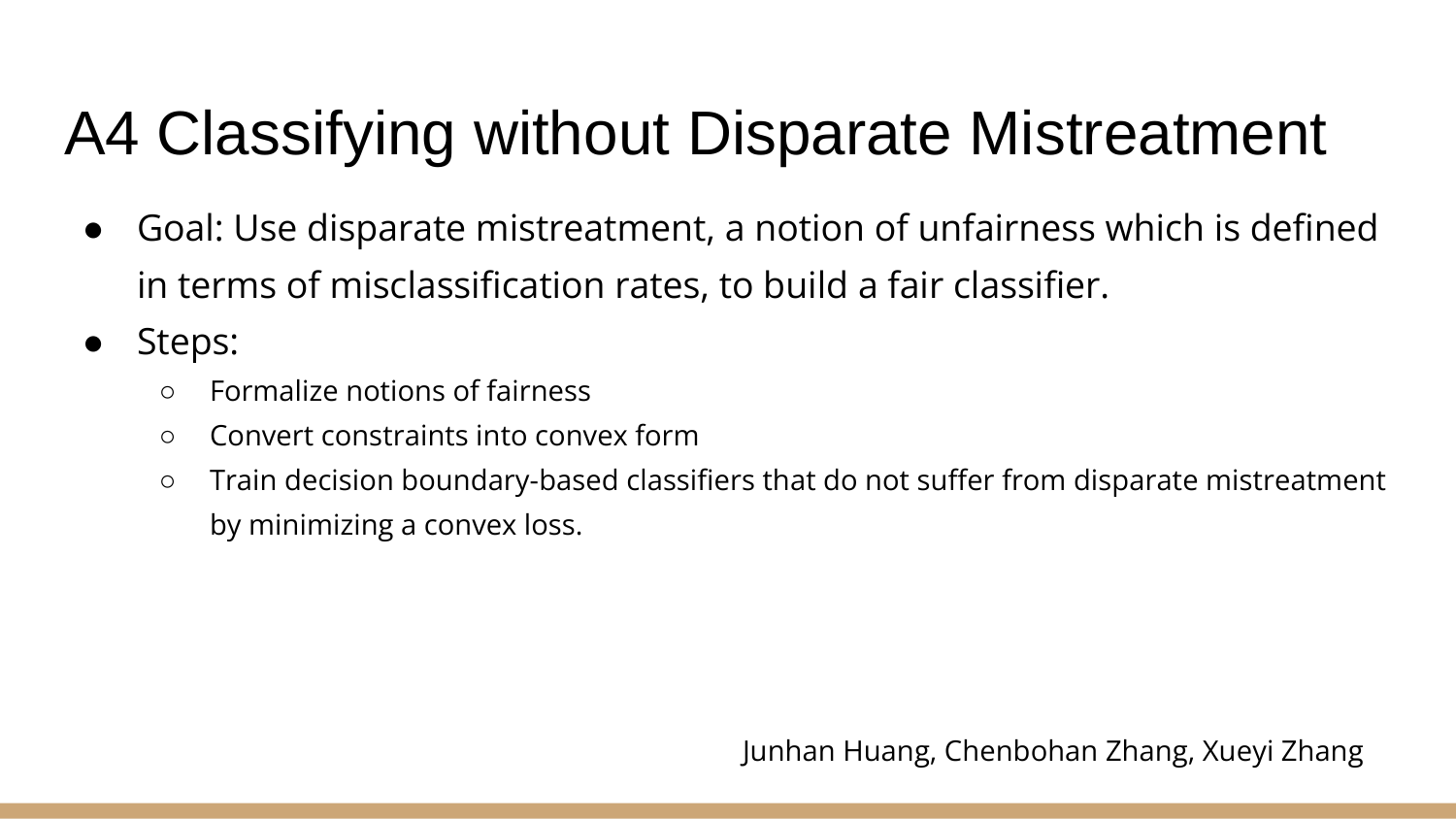

# A4 Classifying without Disparate Mistreatment
Goal: Use disparate mistreatment, a notion of unfairness which is defined in terms of misclassification rates, to build a fair classifier.
Steps:
Formalize notions of fairness
Convert constraints into convex form
Train decision boundary-based classifiers that do not suffer from disparate mistreatment by minimizing a convex loss.
Junhan Huang, Chenbohan Zhang, Xueyi Zhang